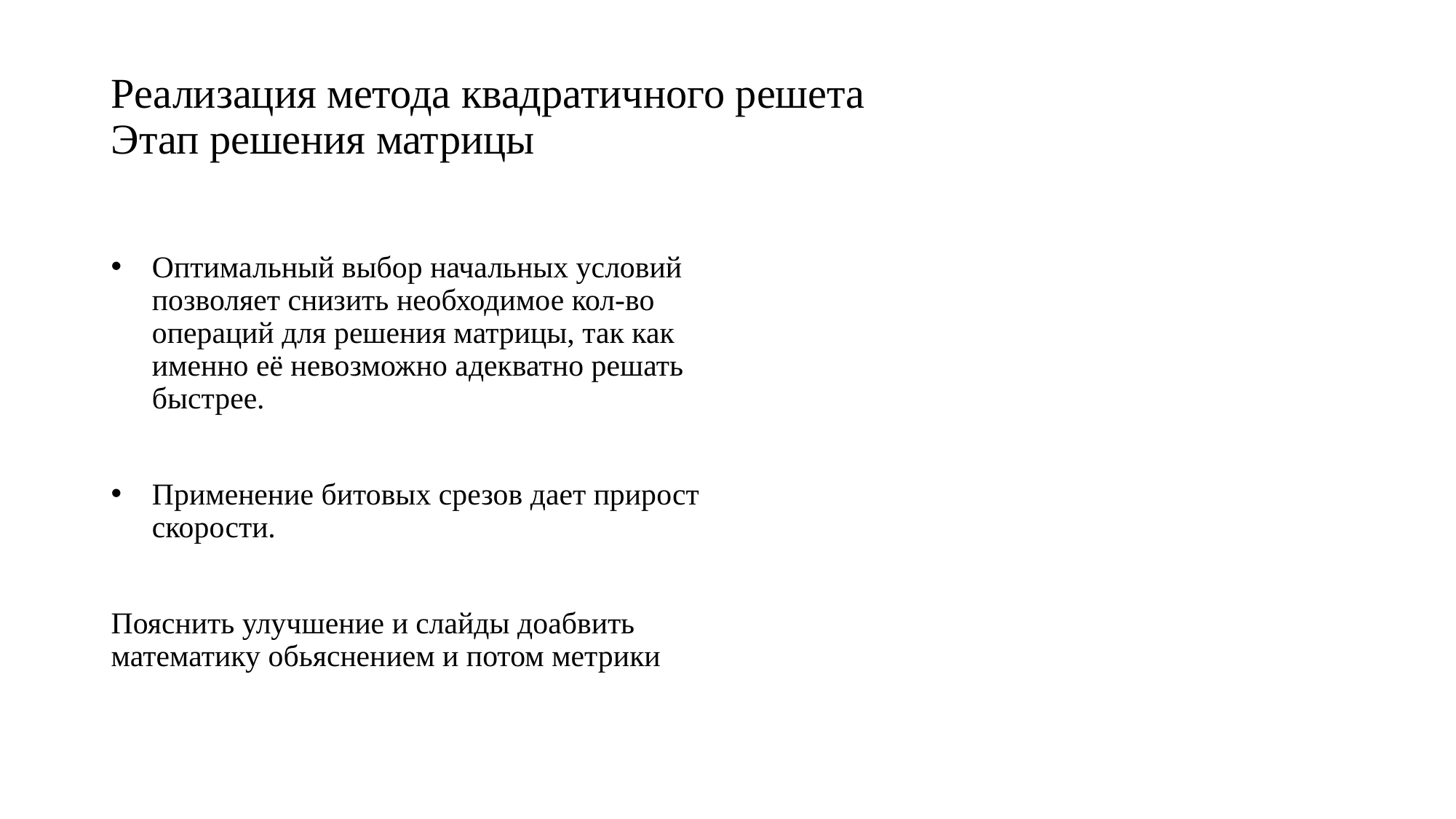

# Реализация метода квадратичного решета Этап решения матрицы
Оптимальный выбор начальных условий позволяет снизить необходимое кол-во операций для решения матрицы, так как именно её невозможно адекватно решать быстрее.

Применение битовых срезов дает прирост скорости.

Пояснить улучшение и слайды доабвить математику обьяснением и потом метрики